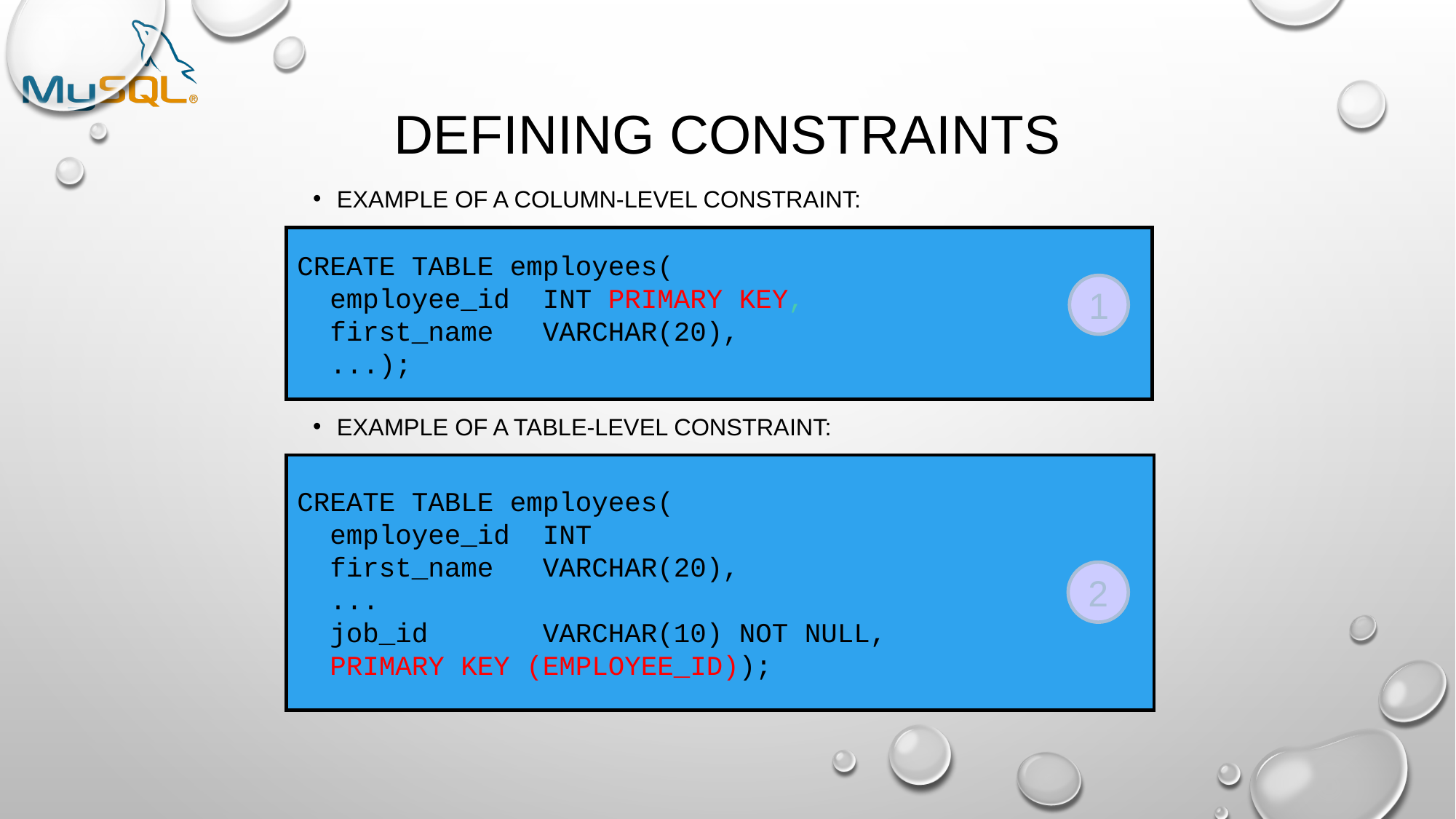

# Defining Constraints
Example of a column-level constraint:

Example of a table-level constraint:
CREATE TABLE employees(
  employee_id  INT PRIMARY KEY,
  first_name   VARCHAR(20),
  ...);
1
CREATE TABLE employees(
  employee_id  INT
  first_name   VARCHAR(20),
  ...
  job_id       VARCHAR(10) NOT NULL,
  PRIMARY KEY (EMPLOYEE_ID));
2